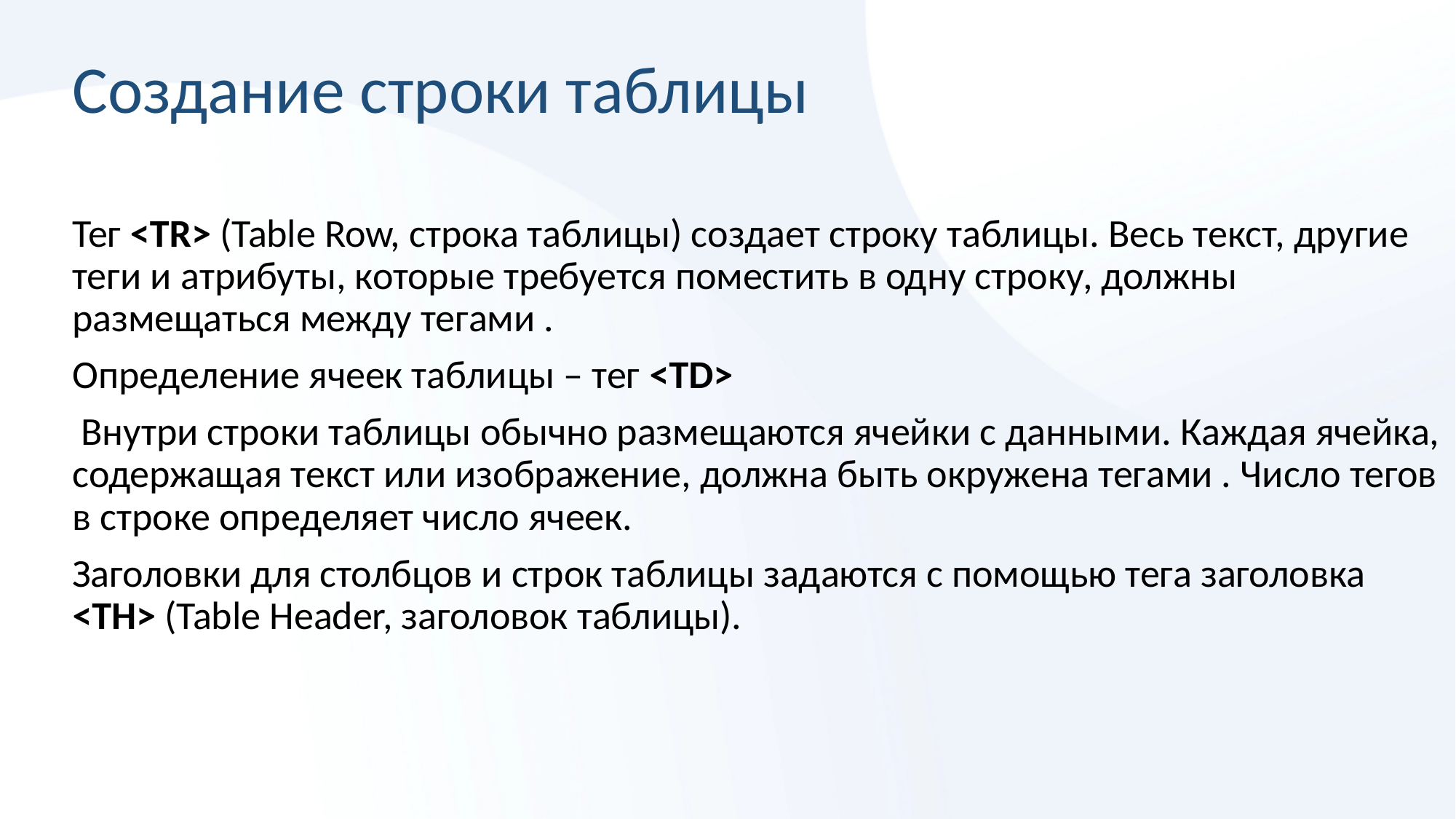

# Создание строки таблицы
Тег <ТR> (Таble Row, строка таблицы) создает строку таблицы. Весь текст, другие теги и атрибуты, которые требуется поместить в одну строку, должны размещаться между тегами .
Определение ячеек таблицы – тег <ТD>
 Внутри строки таблицы обычно размещаются ячейки с данными. Каждая ячейка, содержащая текст или изображение, должна быть окружена тегами . Число тегов в строке определяет число ячеек.
Заголовки для столбцов и строк таблицы задаются с помощью тега заголовка <ТН> (Таblе Неаder, заголовок таблицы).